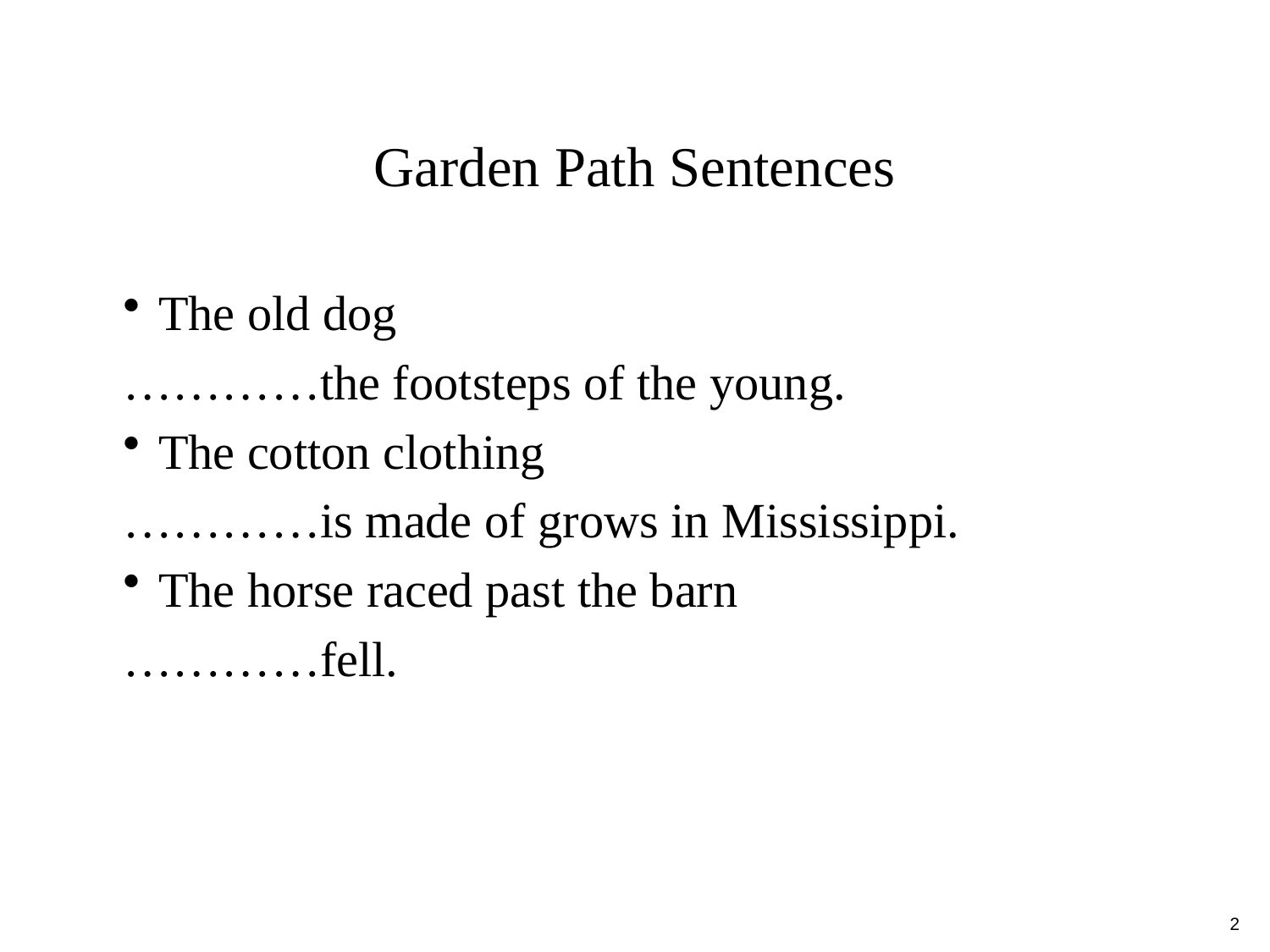

# Garden Path Sentences
The old dog
…………the footsteps of the young.
The cotton clothing
…………is made of grows in Mississippi.
The horse raced past the barn
…………fell.
2